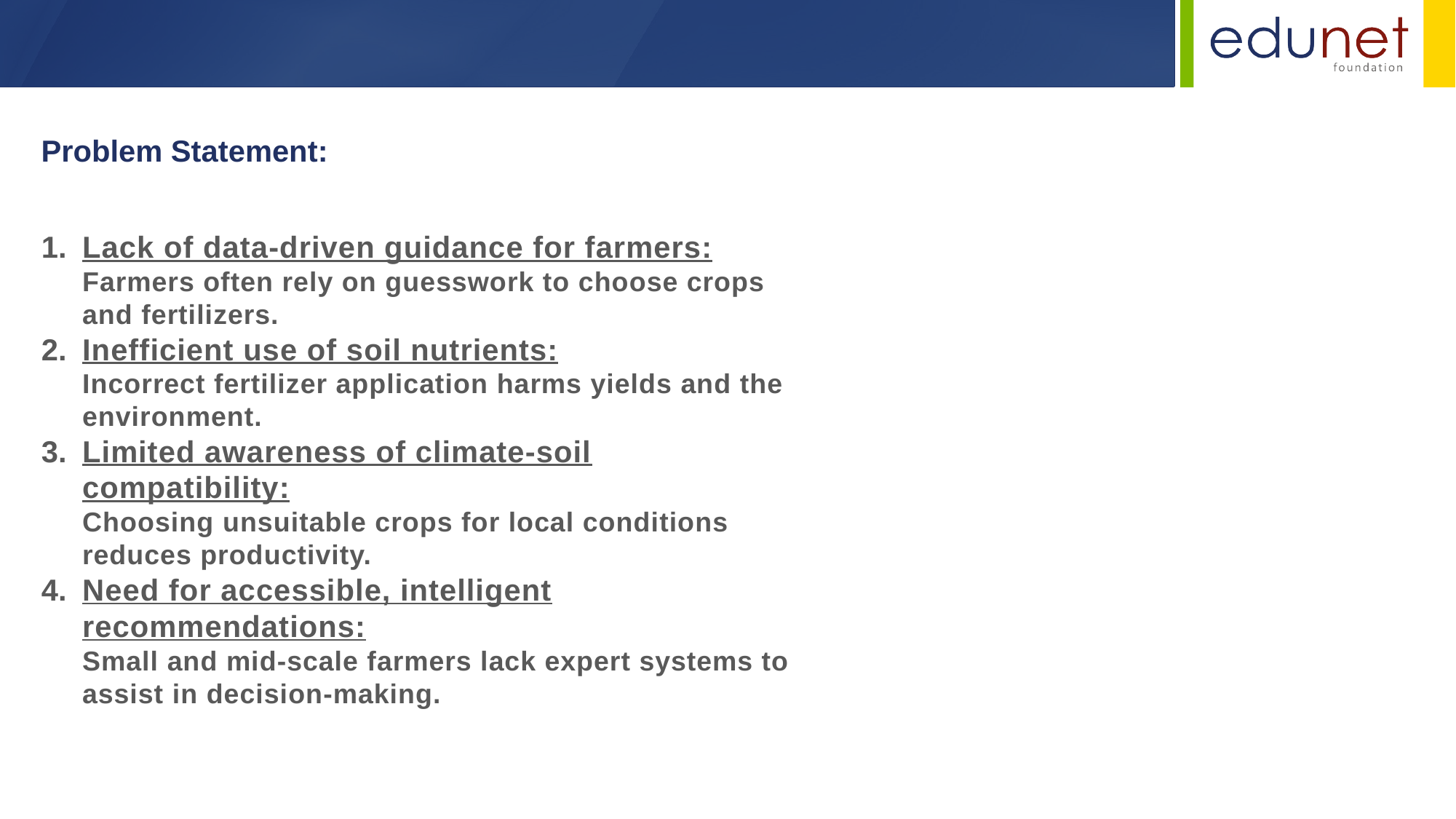

Problem Statement:
Lack of data-driven guidance for farmers:
Farmers often rely on guesswork to choose crops and fertilizers.
Inefficient use of soil nutrients:
Incorrect fertilizer application harms yields and the environment.
Limited awareness of climate-soil compatibility:
Choosing unsuitable crops for local conditions reduces productivity.
Need for accessible, intelligent recommendations:
Small and mid-scale farmers lack expert systems to assist in decision-making.